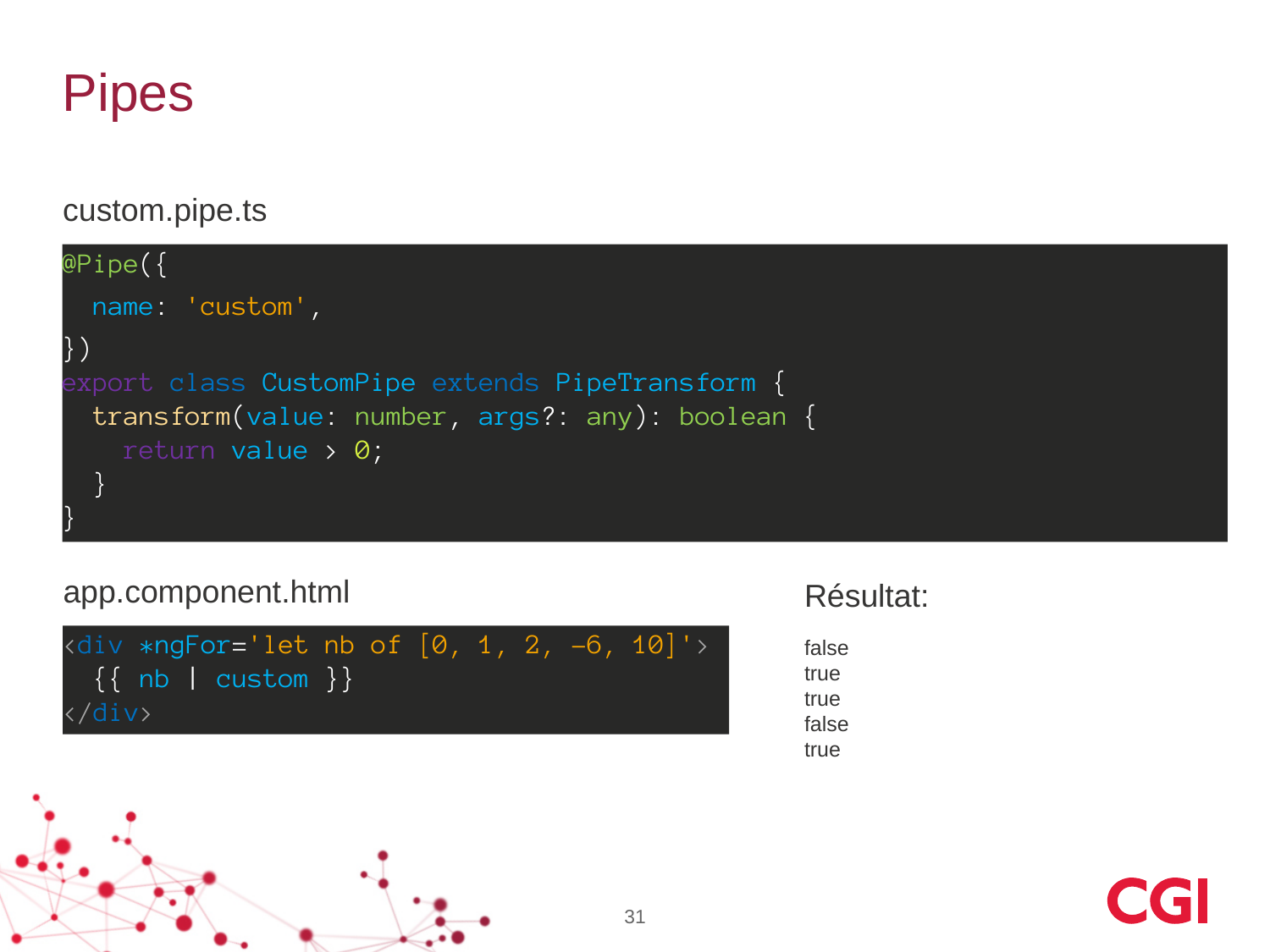

# Pipes
custom.pipe.ts
@Pipe({
  name: 'custom',
})
export class CustomPipe extends PipeTransform {
  transform(value: number, args?: any): boolean {
    return value > 0;
  }
}
app.component.html
Résultat:
<div *ngFor='let nb of [0, 1, 2, -6, 10]'>
  {{ nb | custom }}
</div>
false
true
true
false
true
31